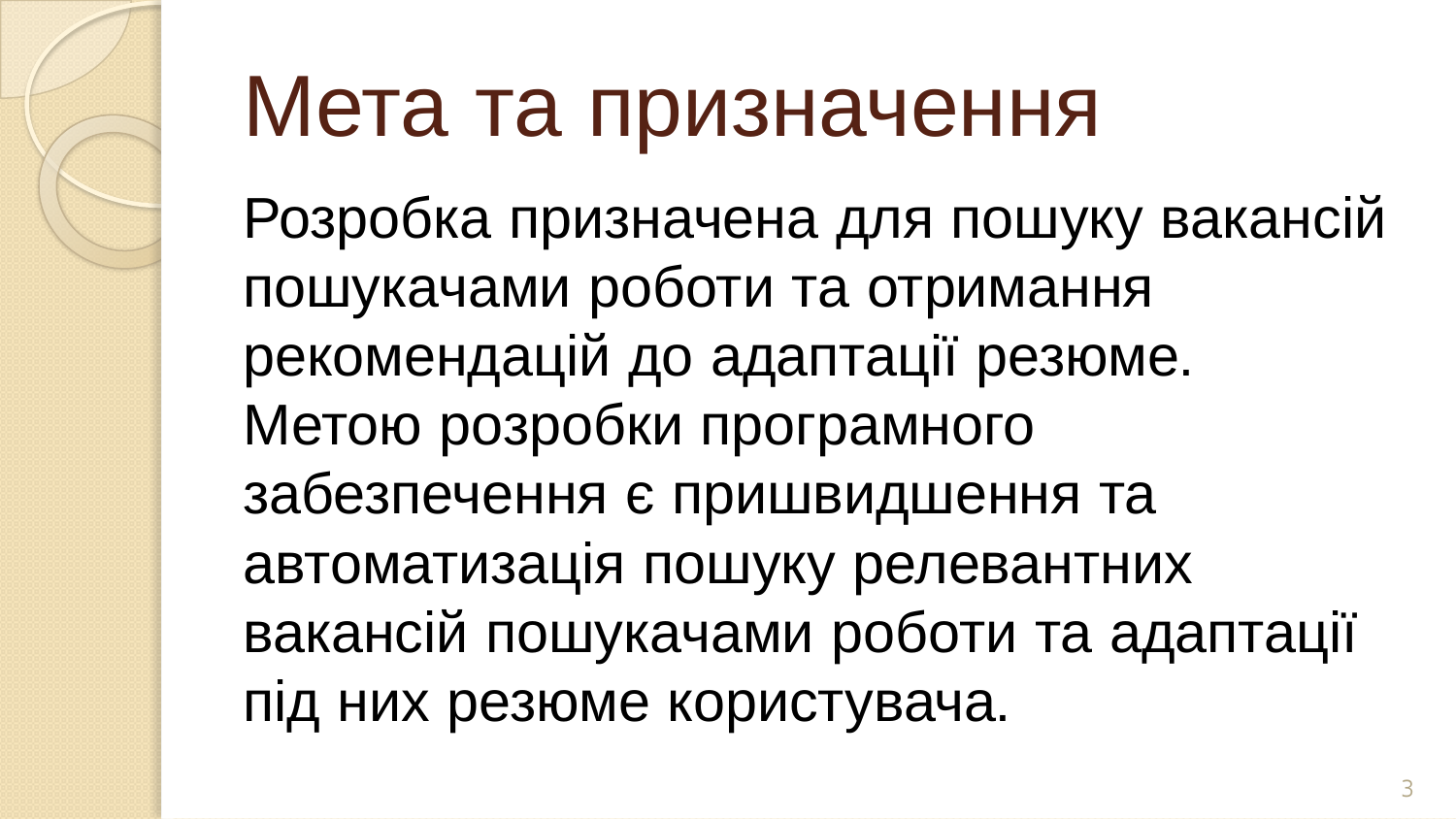

# Мета та призначення
Розробка призначена для пошуку вакансій пошукачами роботи та отримання рекомендацій до адаптації резюме.
Метою розробки програмного забезпечення є пришвидшення та автоматизація пошуку релевантних вакансій пошукачами роботи та адаптації під них резюме користувача.
3